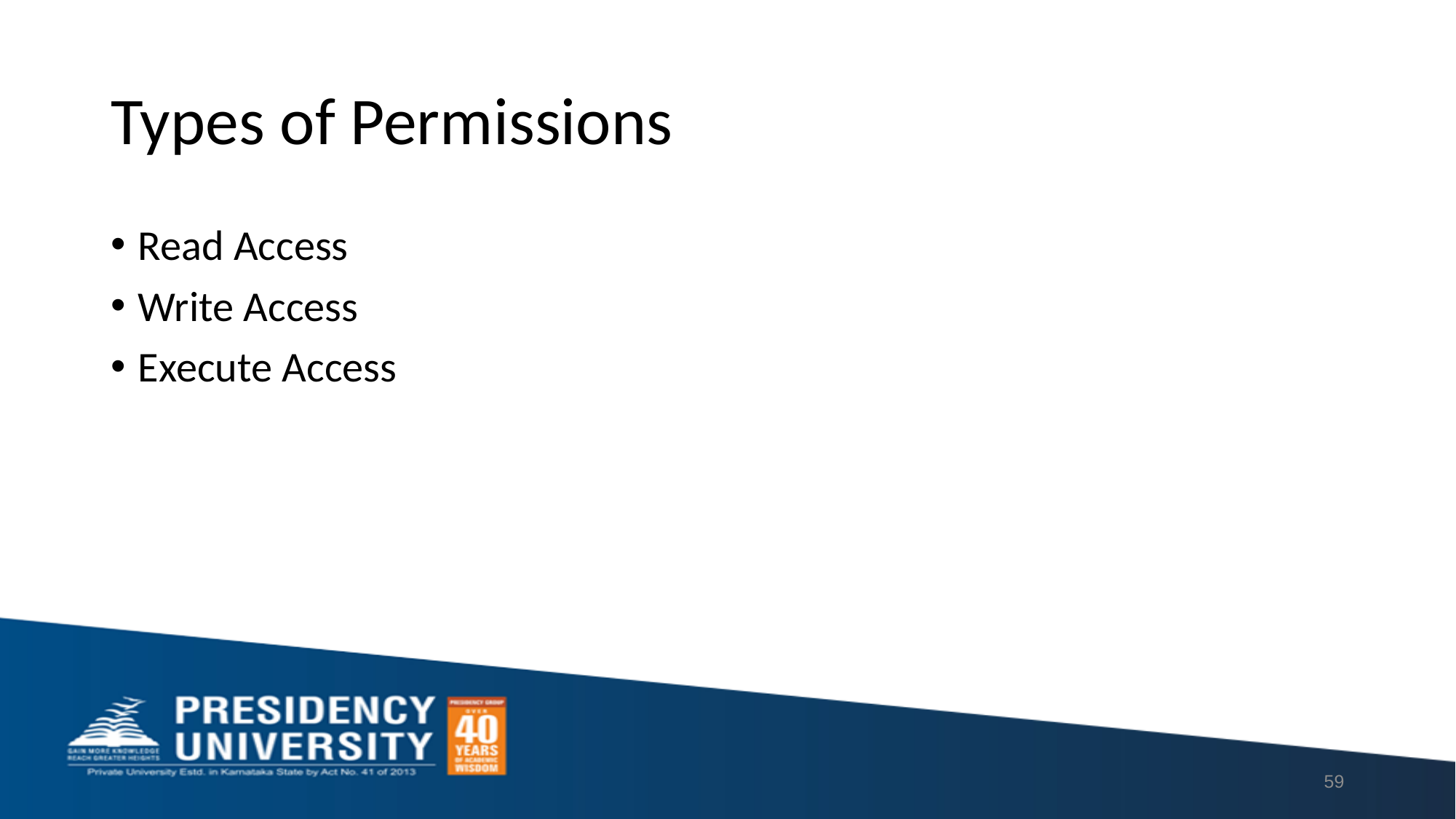

# Types of Permissions
Read Access
Write Access
Execute Access

59